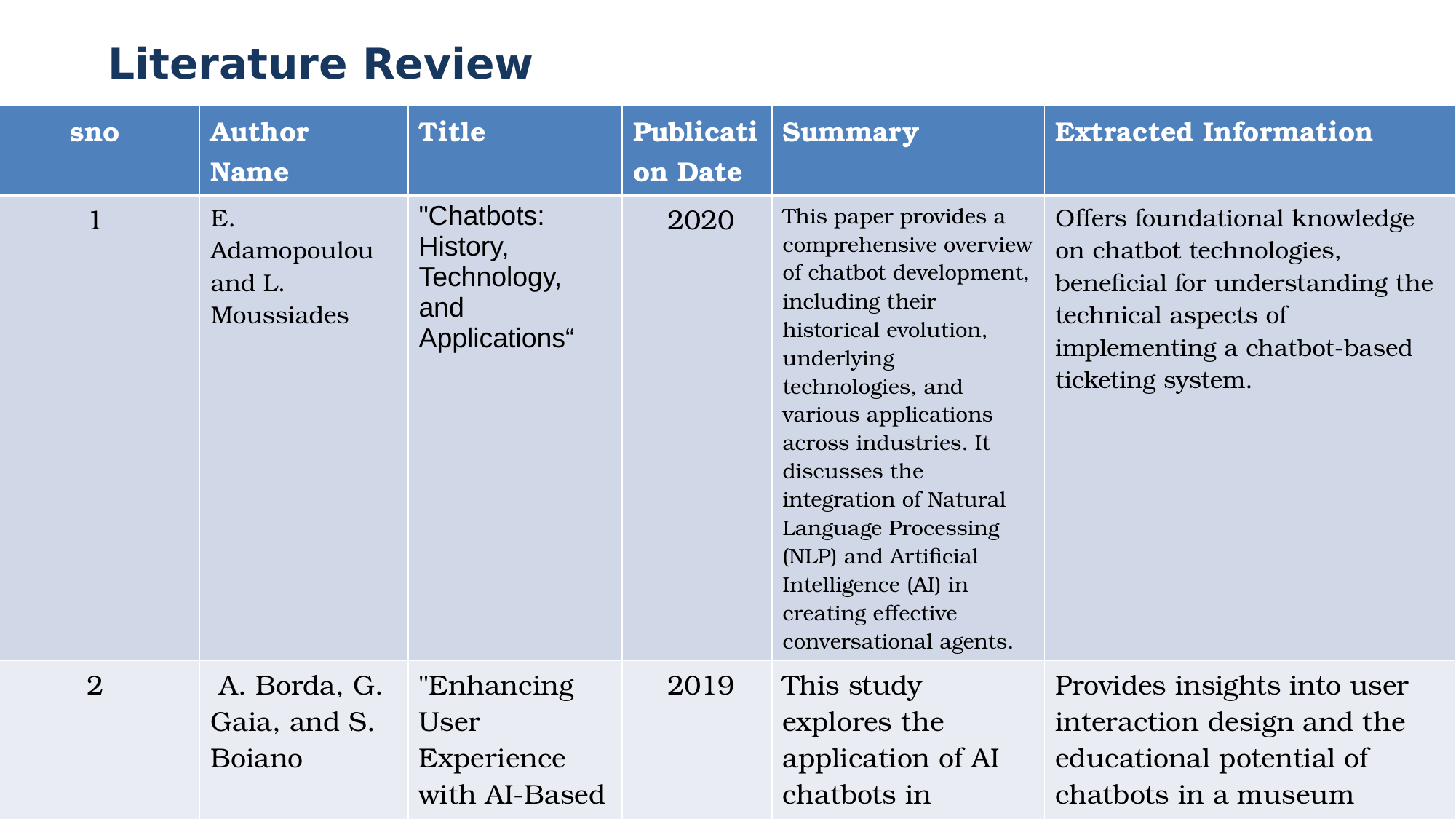

# Literature Review
| sno | Author Name | Title | Publication Date | Summary | Extracted Information |
| --- | --- | --- | --- | --- | --- |
| 1 | E. Adamopoulou and L. Moussiades | "Chatbots: History, Technology, and Applications“ | 2020 | This paper provides a comprehensive overview of chatbot development, including their historical evolution, underlying technologies, and various applications across industries. It discusses the integration of Natural Language Processing (NLP) and Artificial Intelligence (AI) in creating effective conversational agents. | Offers foundational knowledge on chatbot technologies, beneficial for understanding the technical aspects of implementing a chatbot-based ticketing system. |
| 2 | A. Borda, G. Gaia, and S. Boiano | "Enhancing User Experience with AI-Based Chatbots: A Study on Museum Visitors" | 2019 | This study explores the application of AI chatbots in museums to engage visitors. It presents a case study involving the design and implementation of a chatbot aimed at enhancing the educational experience of museum-goers. | Provides insights into user interaction design and the educational potential of chatbots in a museum context. |
| 3 | S. Schaffer, O. Gustke, J. Oldemeier, and N. Reithinger | "Towards Chatbots in the Museum" | 2018 | This paper discusses the development of a chatbot designed for museum environments, focusing on enhancing visitor engagement through interactive user interfaces. The study explores information processing, multimodal intent detection, and dialog management tailored to museum contexts. | Information: Provides insights into the technical challenges and solutions in implementing chatbots within museums, emphasizing the importance of context-aware information delivery and user interaction. |
| 4 |  |  |  |  |  |
| 5 |  |  |  |  |  |
| 6 |  |  |  |  |  |